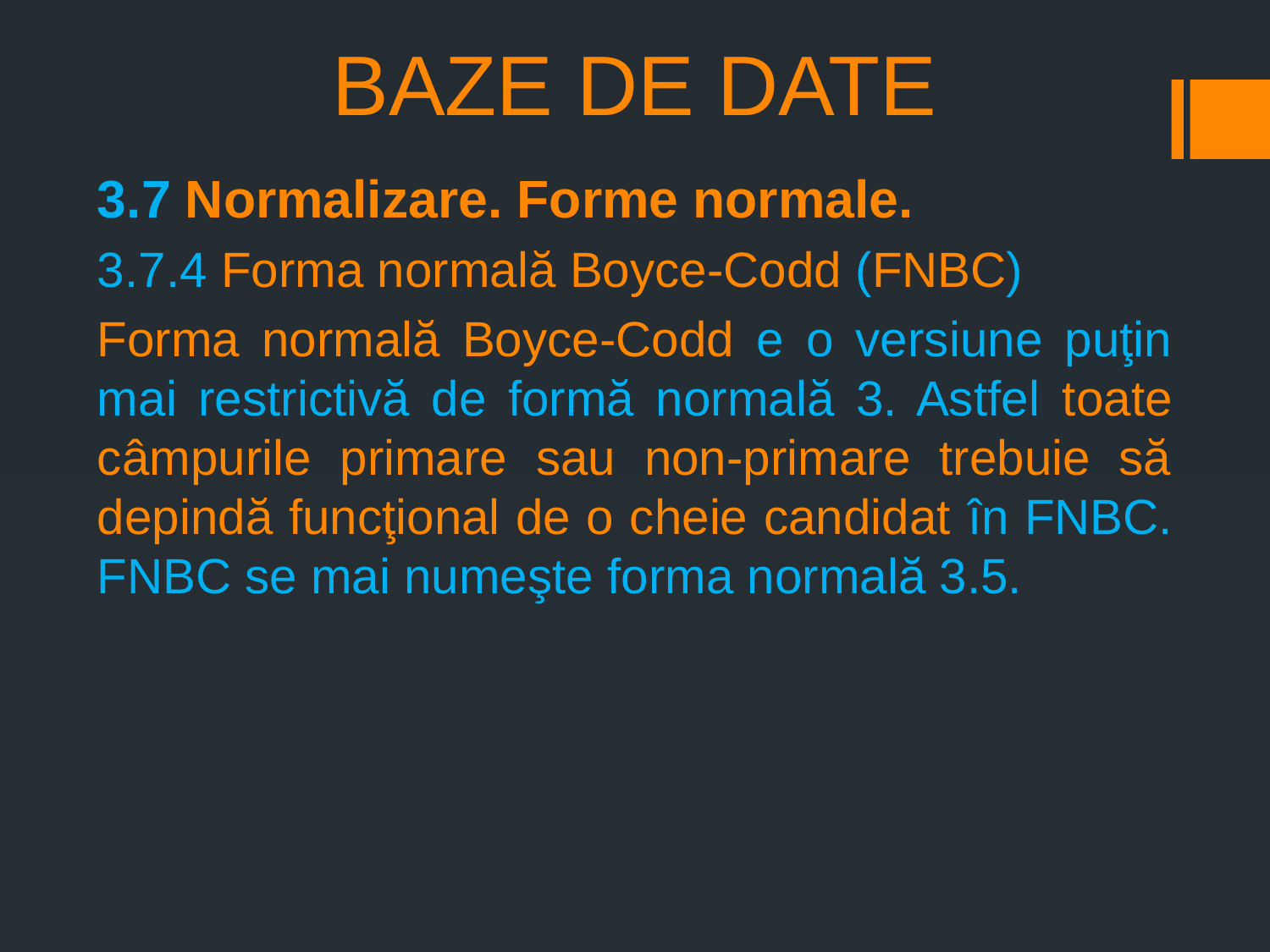

# BAZE DE DATE
3.7 Normalizare. Forme normale.
3.7.4 Forma normală Boyce-Codd (FNBC)
Forma normală Boyce-Codd e o versiune puţin mai restrictivă de formă normală 3. Astfel toate câmpurile primare sau non-primare trebuie să depindă funcţional de o cheie candidat în FNBC. FNBC se mai numeşte forma normală 3.5.